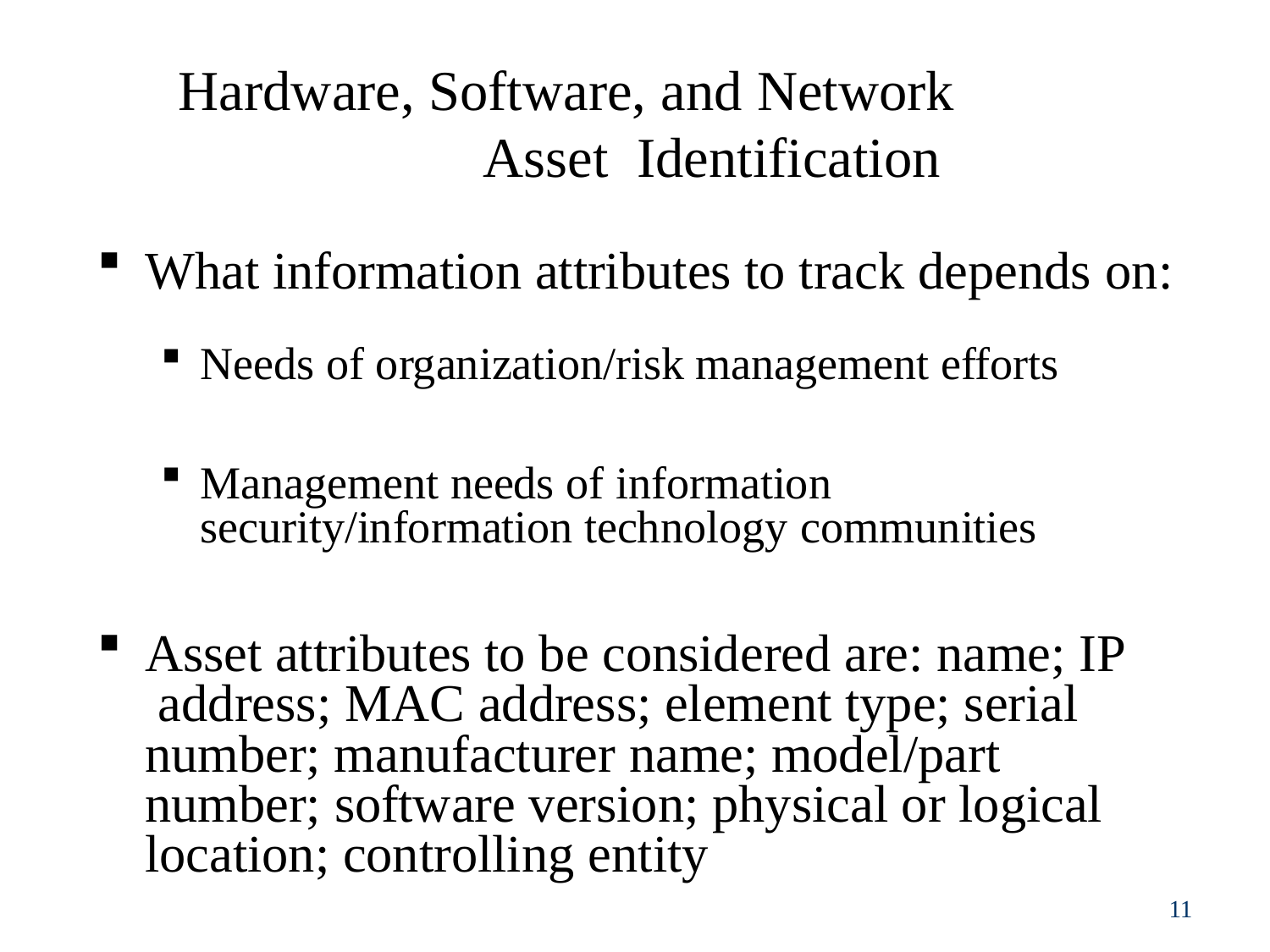

# Hardware, Software, and Network Asset  Identification
What information attributes to track depends on:
Needs of organization/risk management efforts

Management needs of information  security/information technology communities

Asset attributes to be considered are: name; IP  address; MAC address; element type; serial  number; manufacturer name; model/part  number; software version; physical or logical  location; controlling entity
11